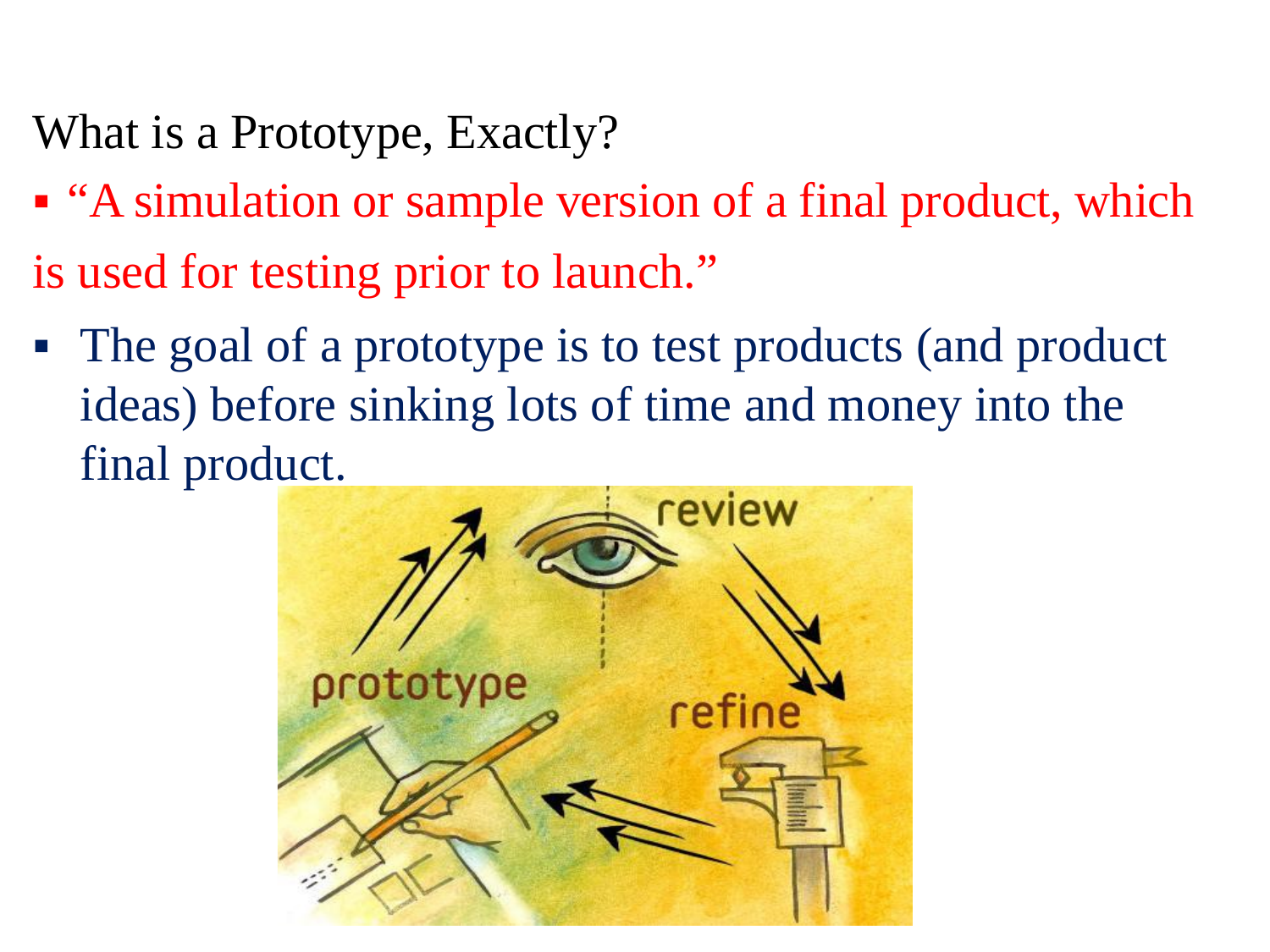

What is a Prototype, Exactly?
▪ “A simulation or sample version of a final product, which
is used for testing prior to launch.”
▪	The goal of a prototype is to test products (and product ideas) before sinking lots of time and money into the final product.